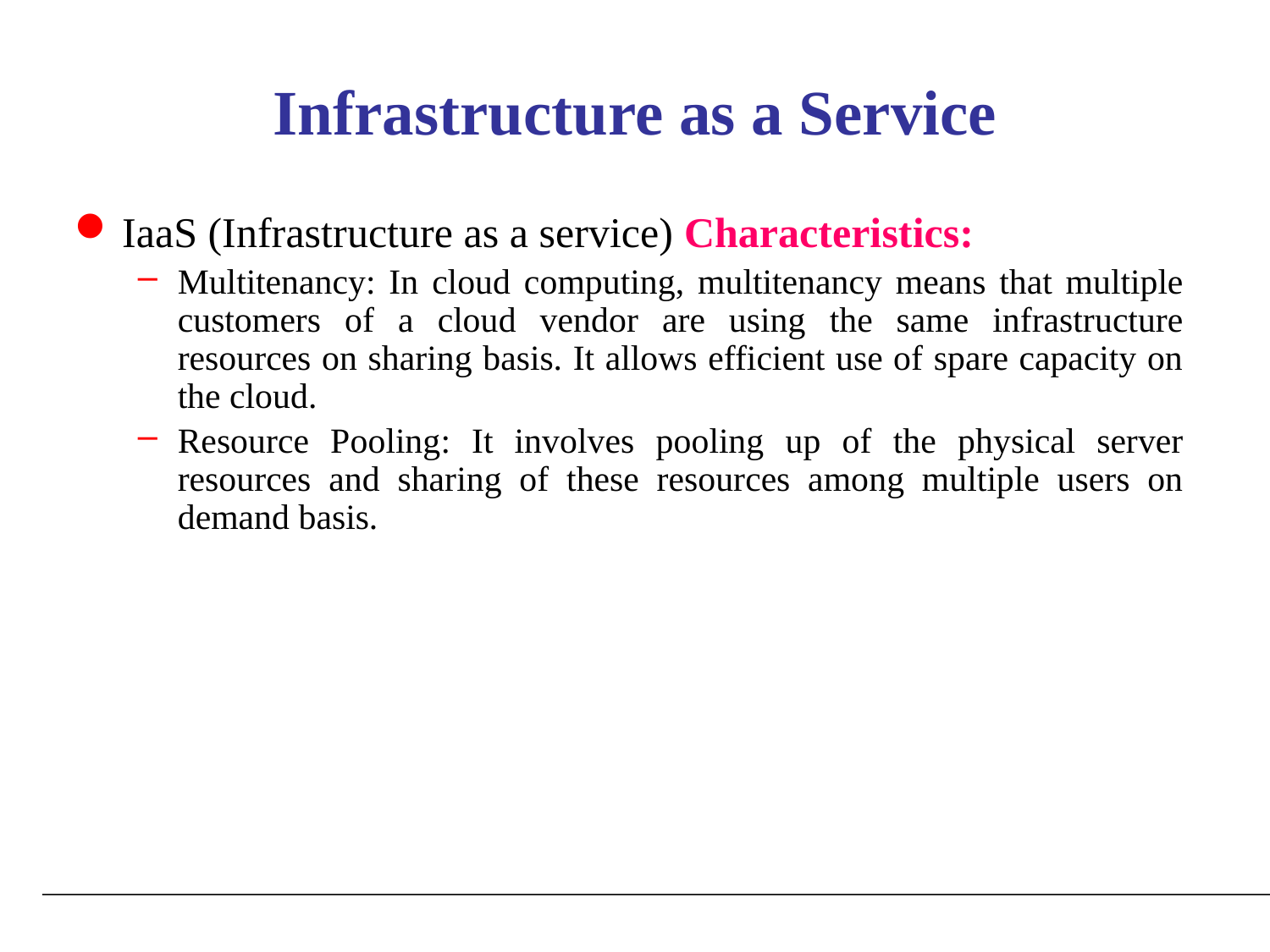

# Infrastructure as a Service
IaaS (Infrastructure as a service) Characteristics:
Multitenancy: In cloud computing, multitenancy means that multiple customers of a cloud vendor are using the same infrastructure resources on sharing basis. It allows efficient use of spare capacity on the cloud.
Resource Pooling: It involves pooling up of the physical server resources and sharing of these resources among multiple users on demand basis.